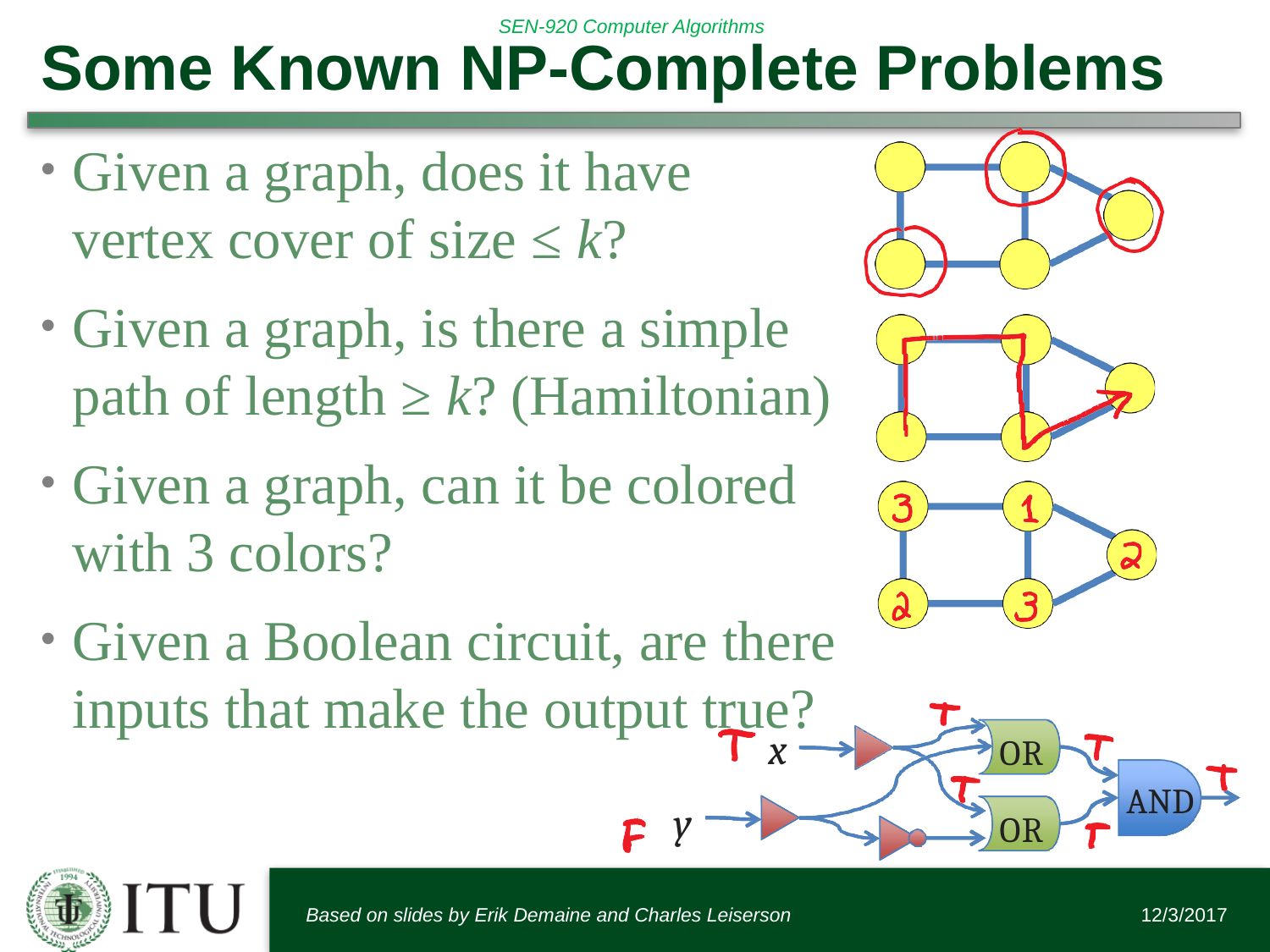

# Some Known NP-Complete Problems
Given a graph, does it have vertex cover of size ≤ k?
Given a graph, is there a simple path of length ≥ k? (Hamiltonian)
Given a graph, can it be colored with 3 colors?
Given a Boolean circuit, are there inputs that make the output true?

x

OR

AND

y

OR

Based on slides by Erik Demaine and Charles Leiserson
12/3/2017